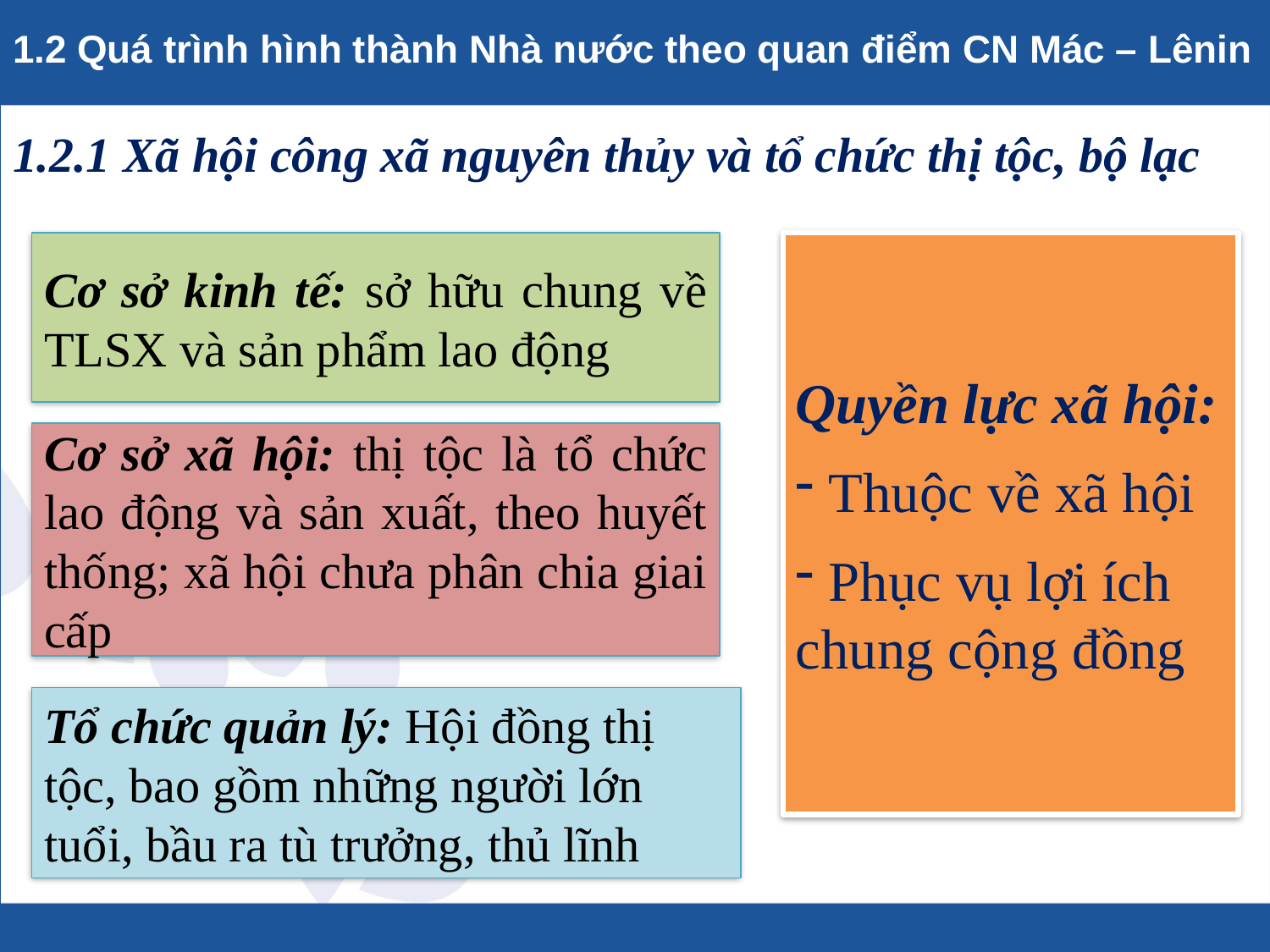

# 1.2 Quá trình hình thành Nhà nước theo quan điểm CN Mác – Lênin
1.2.1 Xã hội công xã nguyên thủy và tổ chức thị tộc, bộ lạc

Cơ sở kinh tế: sở hữu chung về TLSX và sản phẩm lao động
Quyền lực xã hội:
 Thuộc về xã hội
 Phục vụ lợi ích chung cộng đồng
Cơ sở xã hội: thị tộc là tổ chức lao động và sản xuất, theo huyết thống; xã hội chưa phân chia giai cấp
Tổ chức quản lý: Hội đồng thị tộc, bao gồm những người lớn tuổi, bầu ra tù trưởng, thủ lĩnh
15